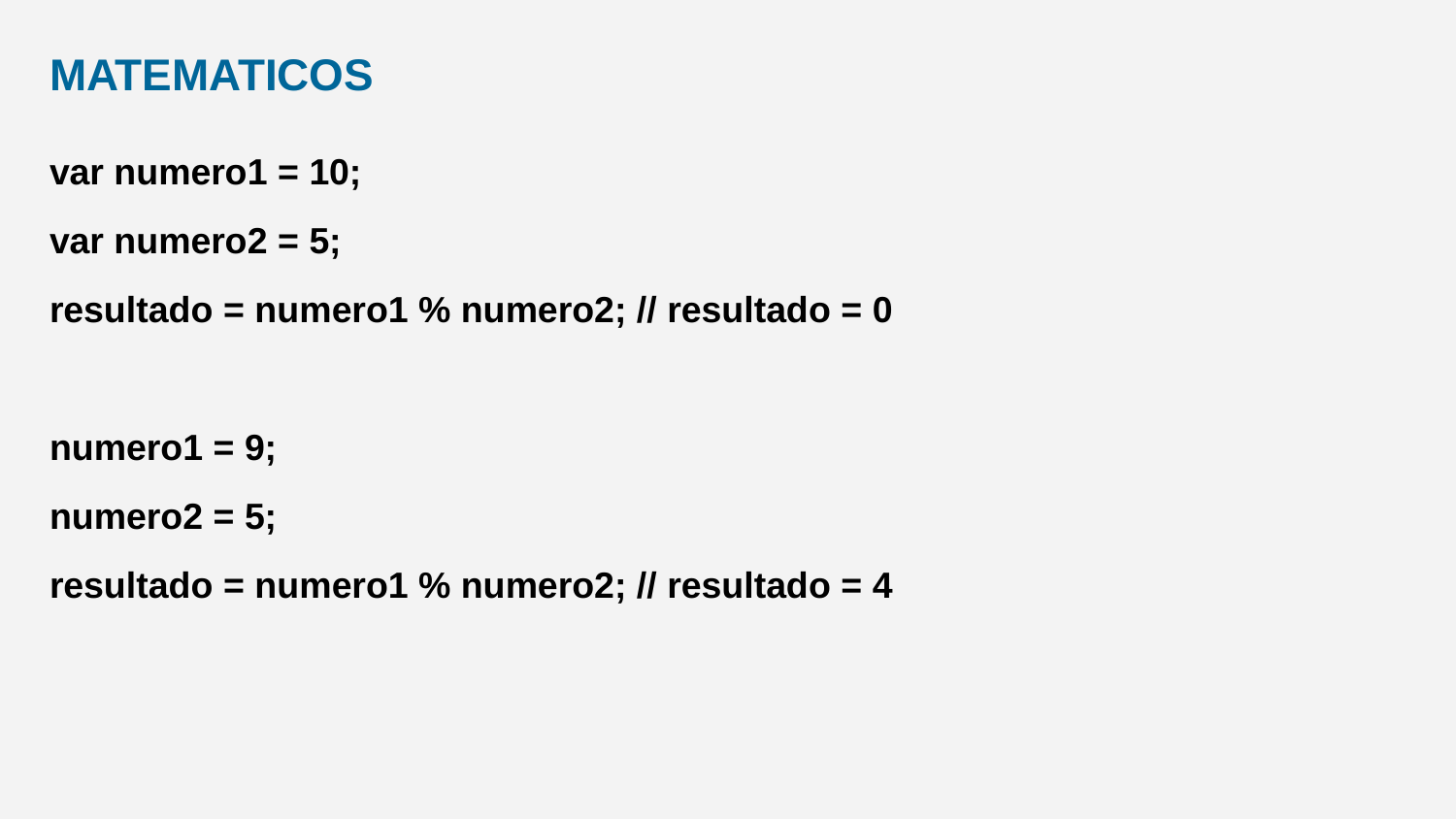

MATEMATICOS

var numero1 = 10;
var numero2 = 5;
resultado = numero1 % numero2; // resultado = 0

numero1 = 9;
numero2 = 5;
resultado = numero1 % numero2; // resultado = 4